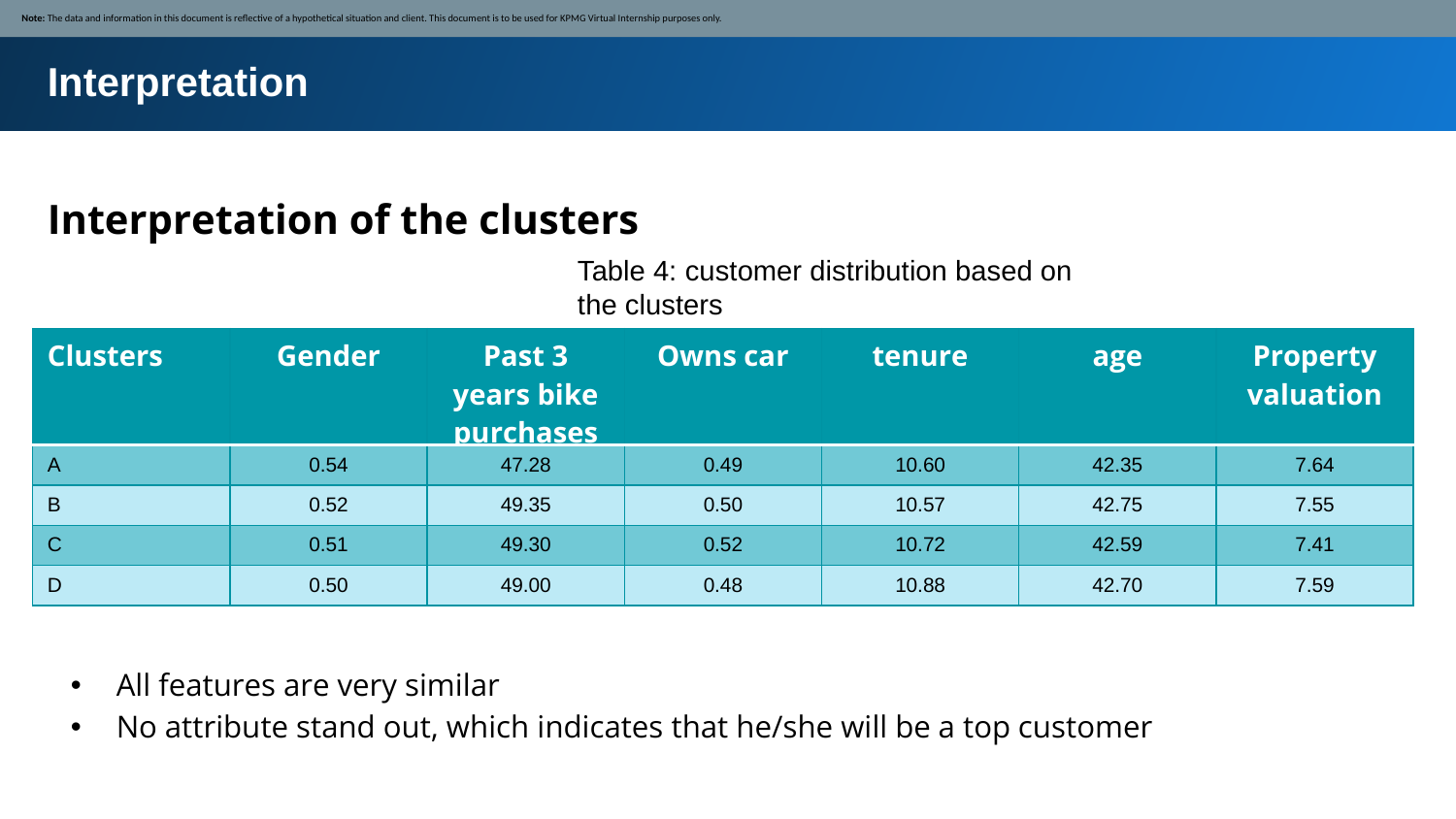

Note: The data and information in this document is reflective of a hypothetical situation and client. This document is to be used for KPMG Virtual Internship purposes only.
Interpretation
Interpretation of the clusters
Table 4: customer distribution based on the clusters
| Clusters | Gender | Past 3 years bike purchases | Owns car | tenure | age | Property valuation |
| --- | --- | --- | --- | --- | --- | --- |
| A | 0.54 | 47.28 | 0.49 | 10.60 | 42.35 | 7.64 |
| B | 0.52 | 49.35 | 0.50 | 10.57 | 42.75 | 7.55 |
| C | 0.51 | 49.30 | 0.52 | 10.72 | 42.59 | 7.41 |
| D | 0.50 | 49.00 | 0.48 | 10.88 | 42.70 | 7.59 |
All features are very similar
No attribute stand out, which indicates that he/she will be a top customer